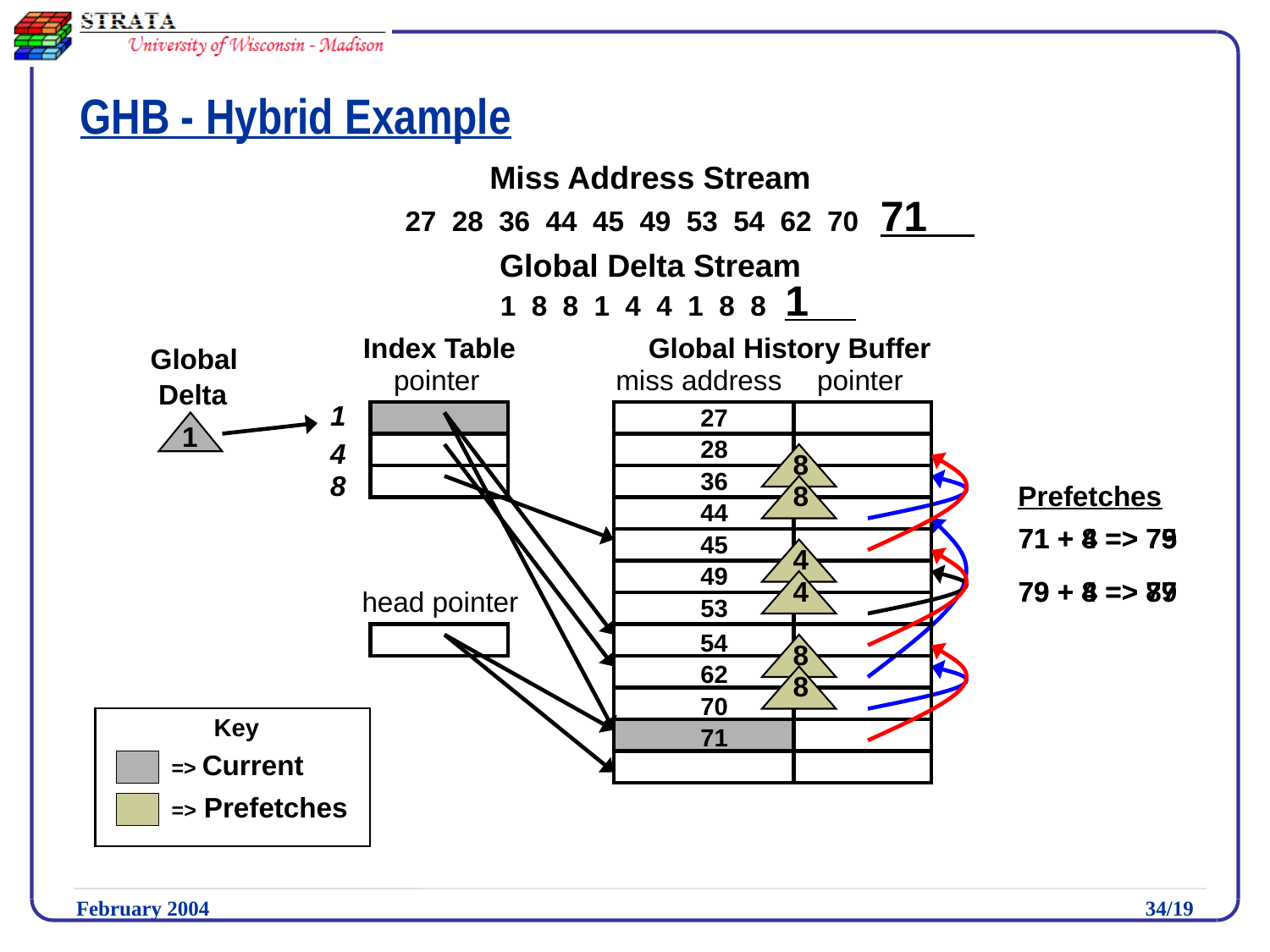

# GHB - Hybrid Example
Miss Address Stream
71
27  28  36  44  45  49  53  54  62  70
Global Delta Stream
1
1  8  8  1  4  4  1  8  8
Index Table
Global History Buffer
Global
 Delta
pointer
miss address
pointer
1
27

1

28
4

 8

36
8

 8

Prefetches
44

71 + 4 => 75
71 + 8 => 79
45

 4

49

 4

79 + 4 => 79
79 + 8 => 87
head pointer
53

54

 8

62

 8

70

Key

71

=> Current

=> Prefetches

February 2004
34/19